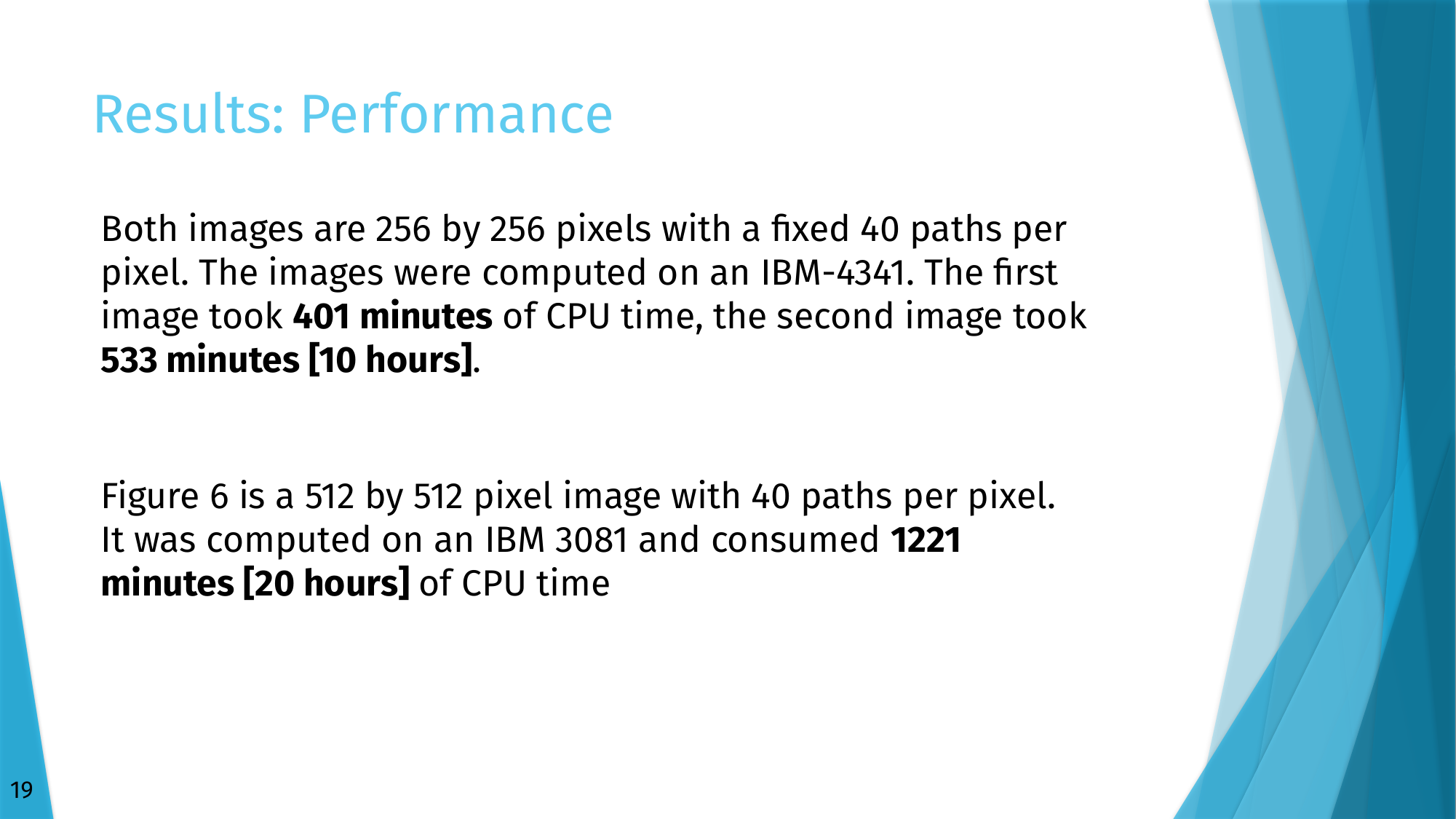

# Results: Performance
Both images are 256 by 256 pixels with a fixed 40 paths per pixel. The images were computed on an IBM-4341. The first image took 401 minutes of CPU time, the second image took 533 minutes [10 hours].
Figure 6 is a 512 by 512 pixel image with 40 paths per pixel. It was computed on an IBM 3081 and consumed 1221 minutes [20 hours] of CPU time
19